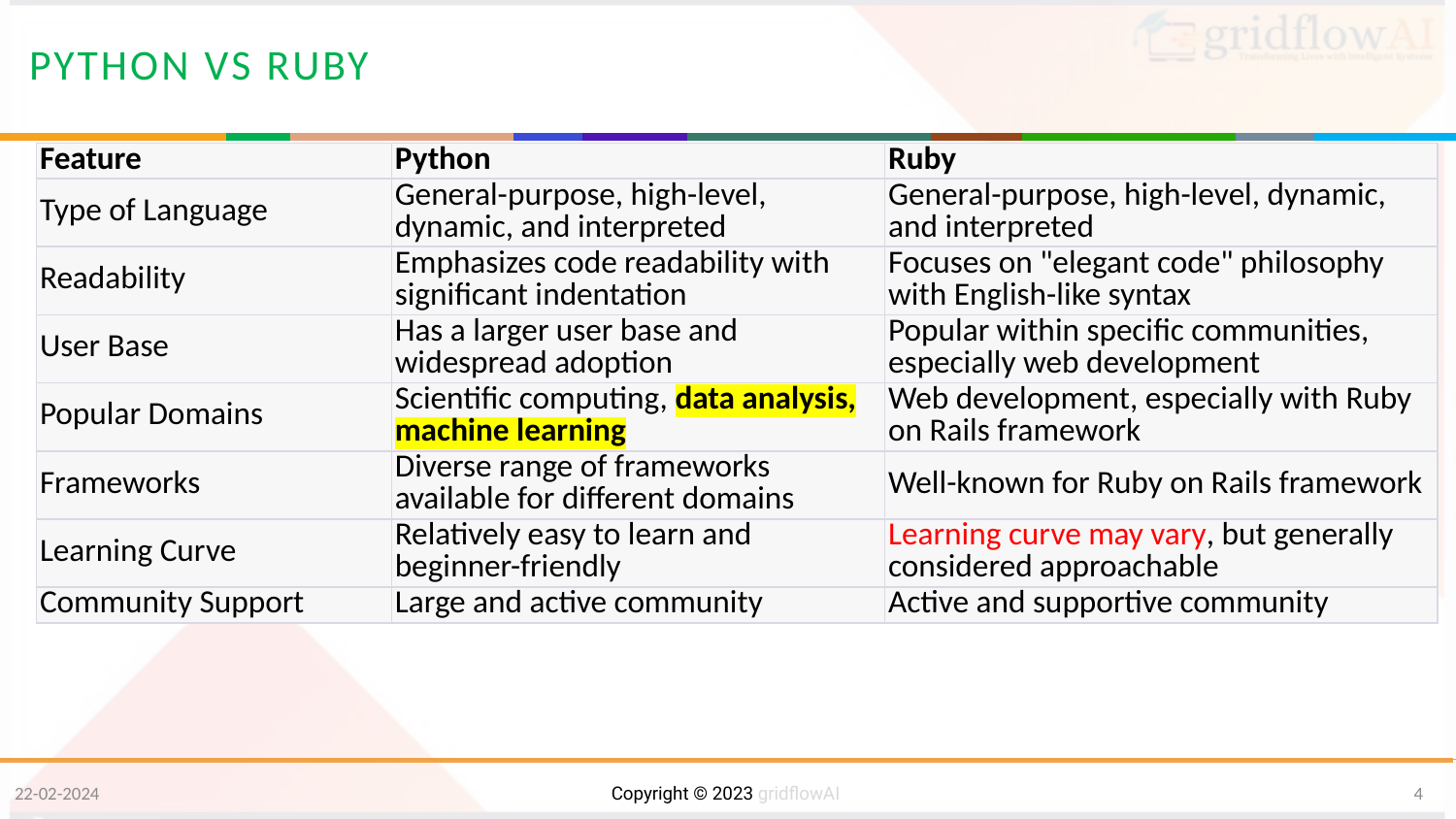

# Python vs Ruby
| Feature | Python | Ruby |
| --- | --- | --- |
| Type of Language | General-purpose, high-level, dynamic, and interpreted | General-purpose, high-level, dynamic, and interpreted |
| Readability | Emphasizes code readability with significant indentation | Focuses on "elegant code" philosophy with English-like syntax |
| User Base | Has a larger user base and widespread adoption | Popular within specific communities, especially web development |
| Popular Domains | Scientific computing, data analysis, machine learning | Web development, especially with Ruby on Rails framework |
| Frameworks | Diverse range of frameworks available for different domains | Well-known for Ruby on Rails framework |
| Learning Curve | Relatively easy to learn and beginner-friendly | Learning curve may vary, but generally considered approachable |
| Community Support | Large and active community | Active and supportive community |
22-02-2024
Copyright © 2023 gridflowAI
4